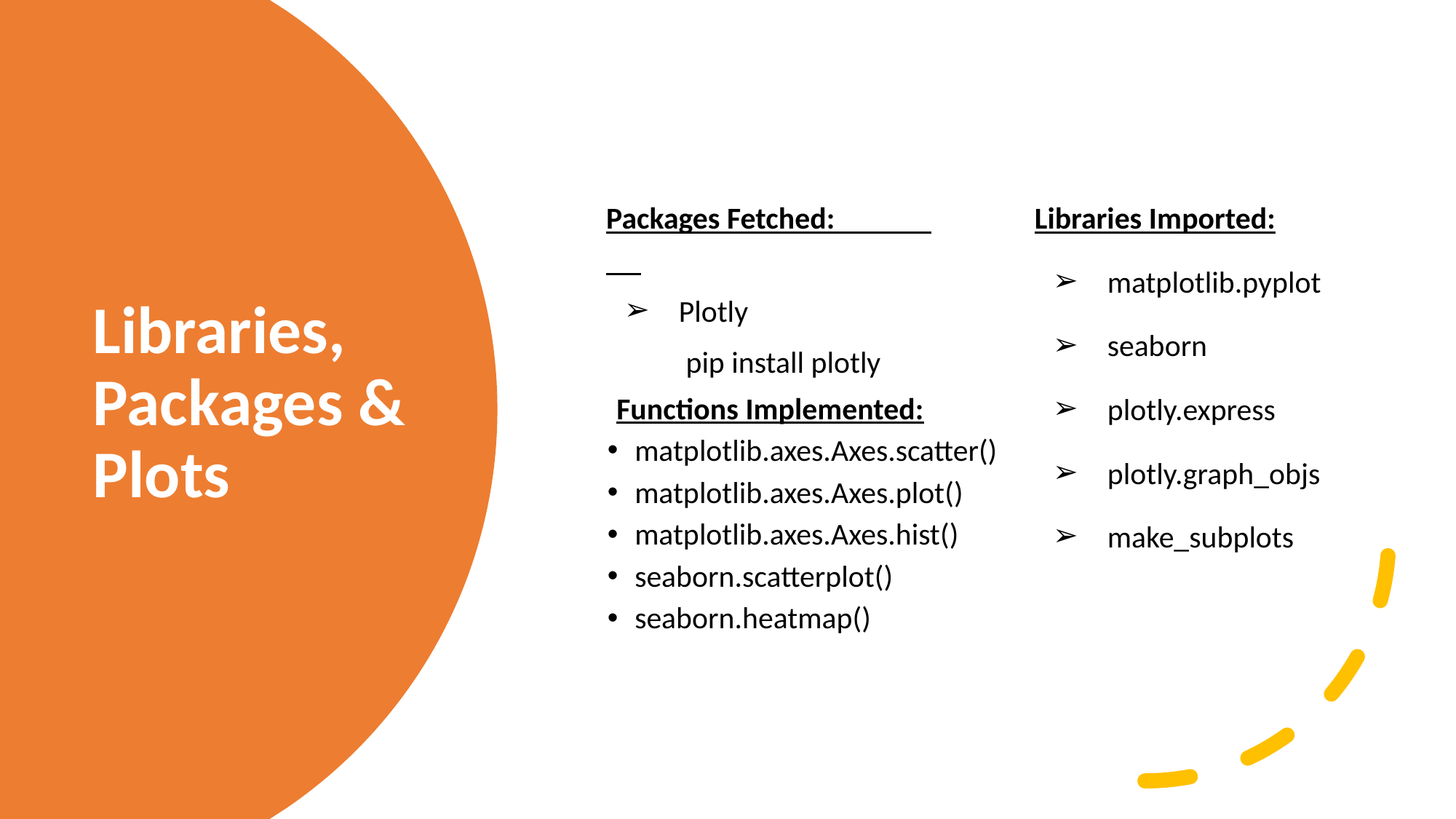

# Libraries, Packages & Plots
Packages Fetched:
Plotly
 pip install plotly
Libraries Imported:
matplotlib.pyplot
seaborn
plotly.express
plotly.graph_objs
make_subplots
Functions Implemented:
matplotlib.axes.Axes.scatter()
matplotlib.axes.Axes.plot()
matplotlib.axes.Axes.hist()
seaborn.scatterplot()
seaborn.heatmap()